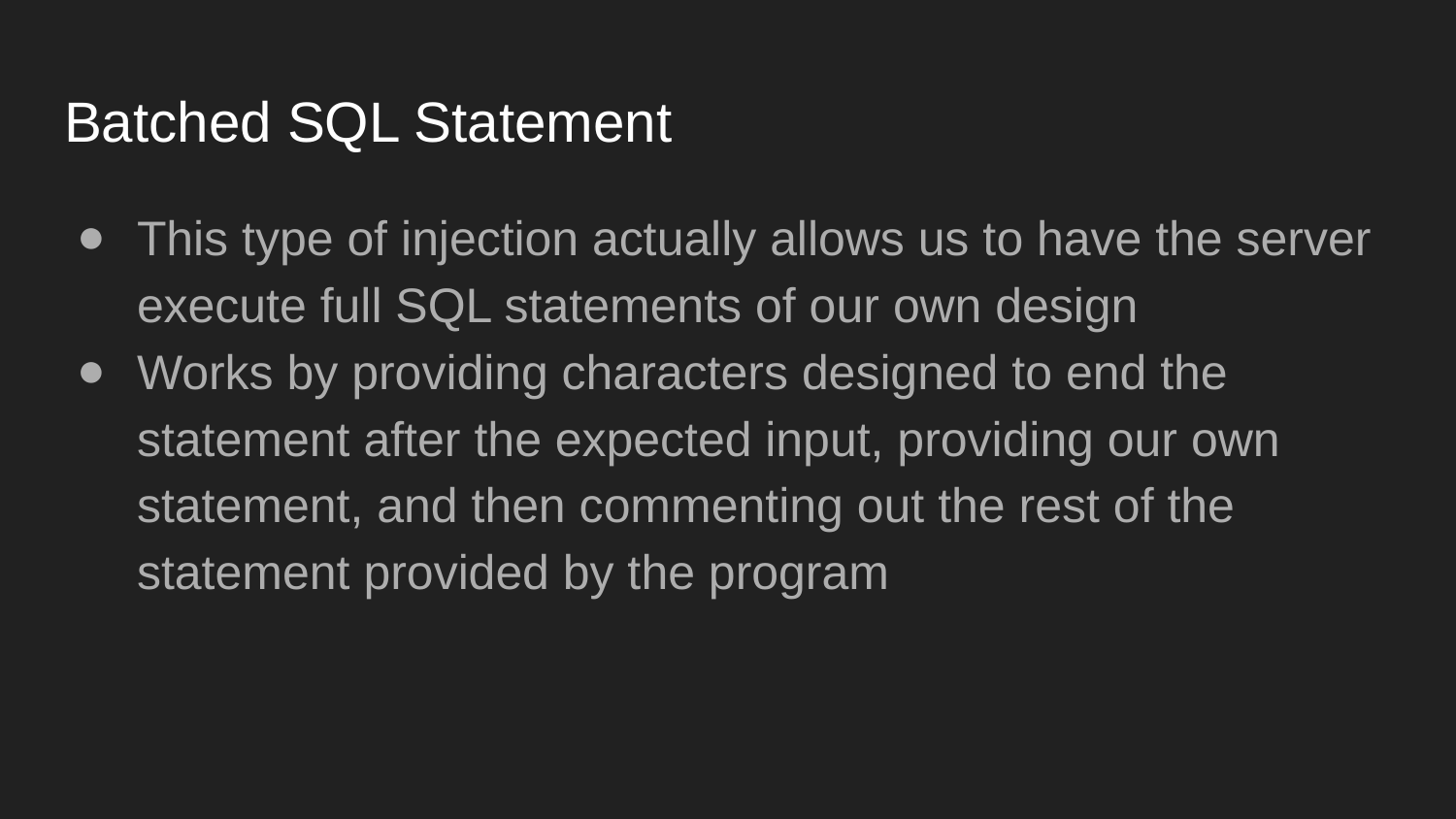

# Batched SQL Statement
This type of injection actually allows us to have the server execute full SQL statements of our own design
Works by providing characters designed to end the statement after the expected input, providing our own statement, and then commenting out the rest of the statement provided by the program